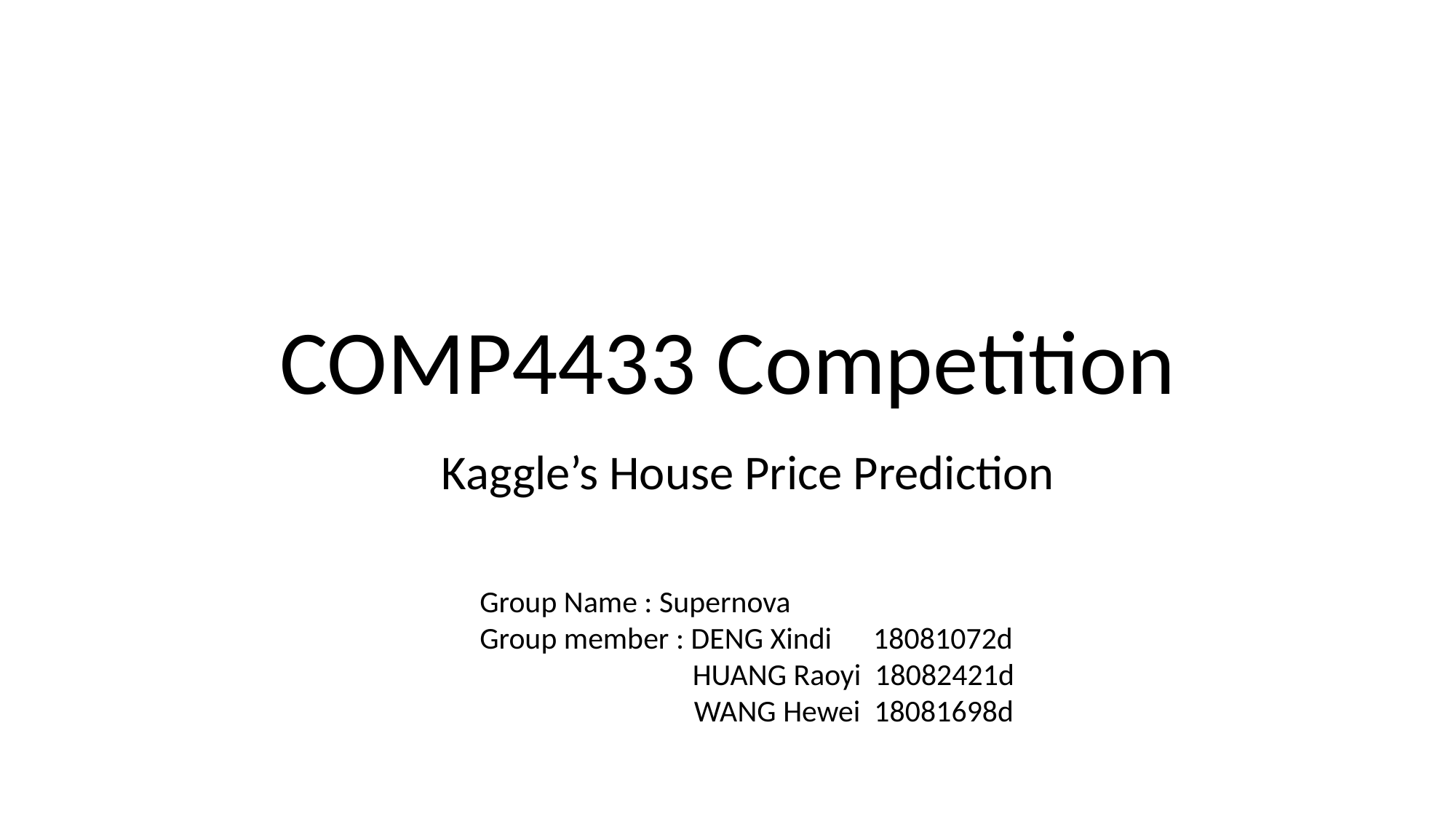

# COMP4433 Competition
Kaggle’s House Price Prediction
|  |
| --- |
Group Name : Supernova
Group member : DENG Xindi      18081072d
	               HUANG Raoyi  18082421d
                               WANG Hewei  18081698d